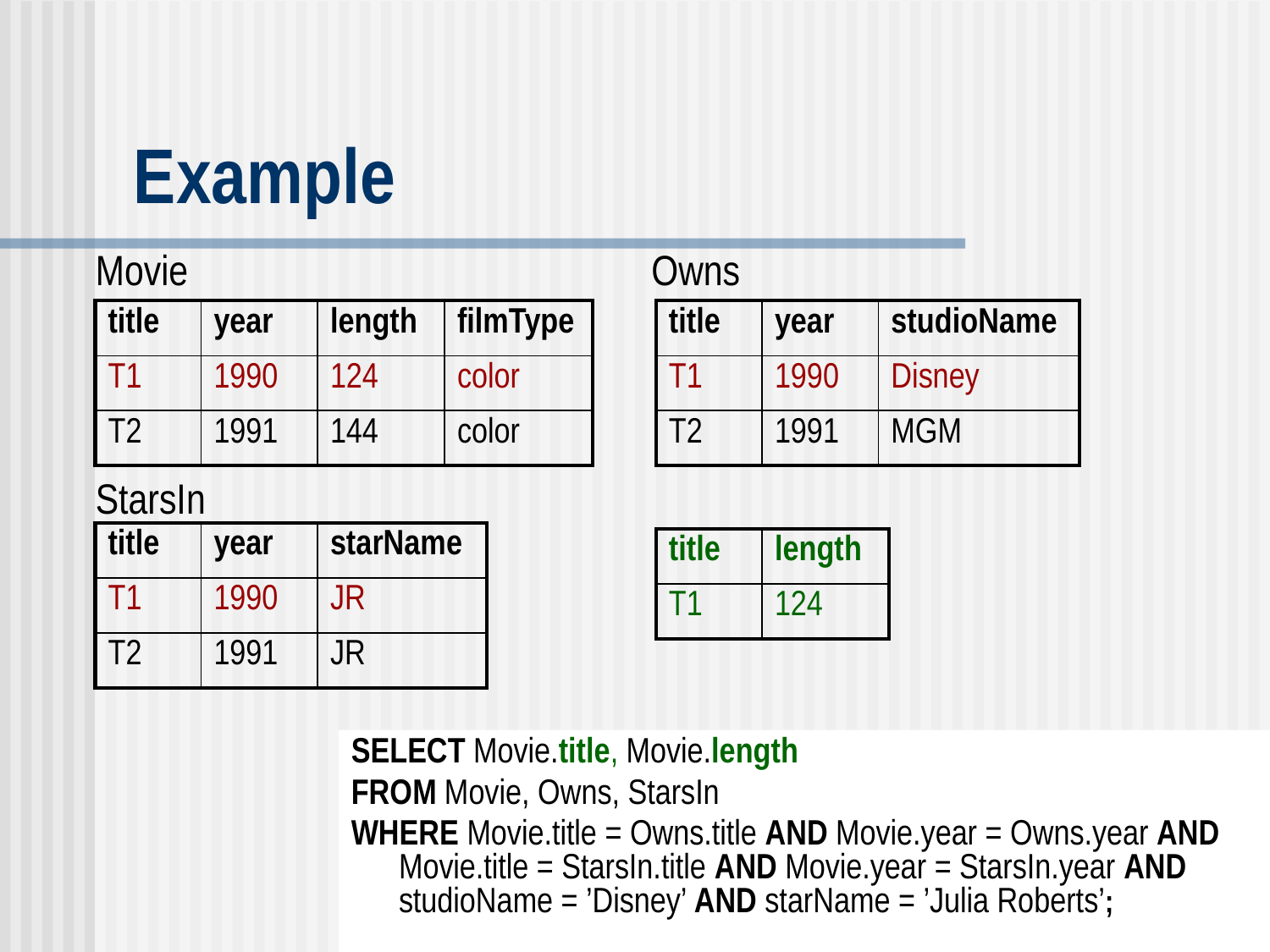

# Example
Movie
Owns
| title | year | length | filmType |
| --- | --- | --- | --- |
| T1 | 1990 | 124 | color |
| T2 | 1991 | 144 | color |
| title | year | studioName |
| --- | --- | --- |
| T1 | 1990 | Disney |
| T2 | 1991 | MGM |
StarsIn
| title | year | starName |
| --- | --- | --- |
| T1 | 1990 | JR |
| T2 | 1991 | JR |
| title | length |
| --- | --- |
| T1 | 124 |
SELECT Movie.title, Movie.length
FROM Movie, Owns, StarsIn
WHERE Movie.title = Owns.title AND Movie.year = Owns.year AND  Movie.title = StarsIn.title AND Movie.year = StarsIn.year AND studioName = ’Disney’ AND starName = ’Julia Roberts’;